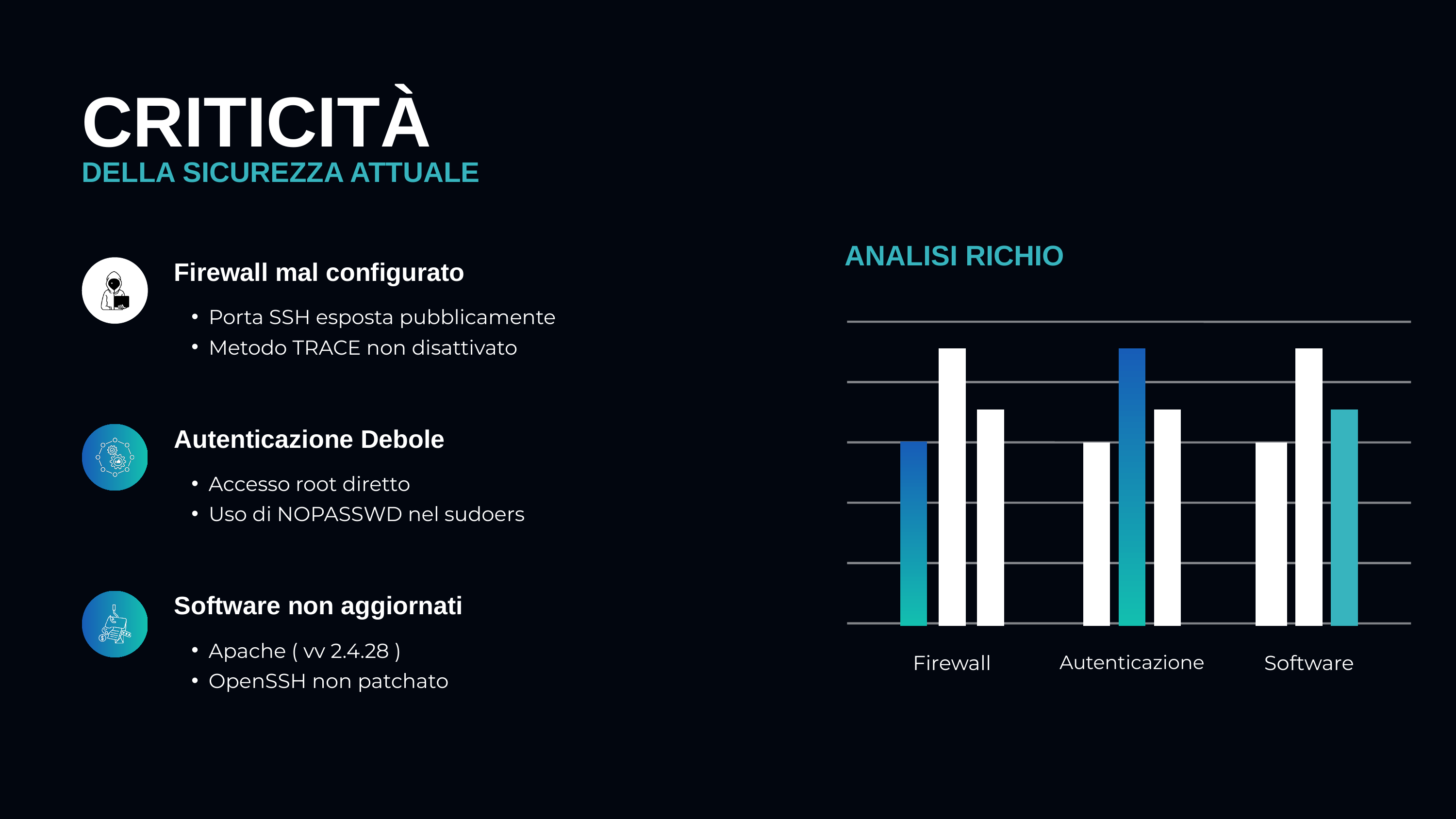

CRITICITÀ
DELLA SICUREZZA ATTUALE
ANALISI RICHIO

Firewall mal configurato

Porta SSH esposta pubblicamente
Metodo TRACE non disattivato

Autenticazione Debole

Accesso root diretto
Uso di NOPASSWD nel sudoers

Software non aggiornati

Apache ( vv 2.4.28 )
OpenSSH non patchato
Firewall
Autenticazione
Software